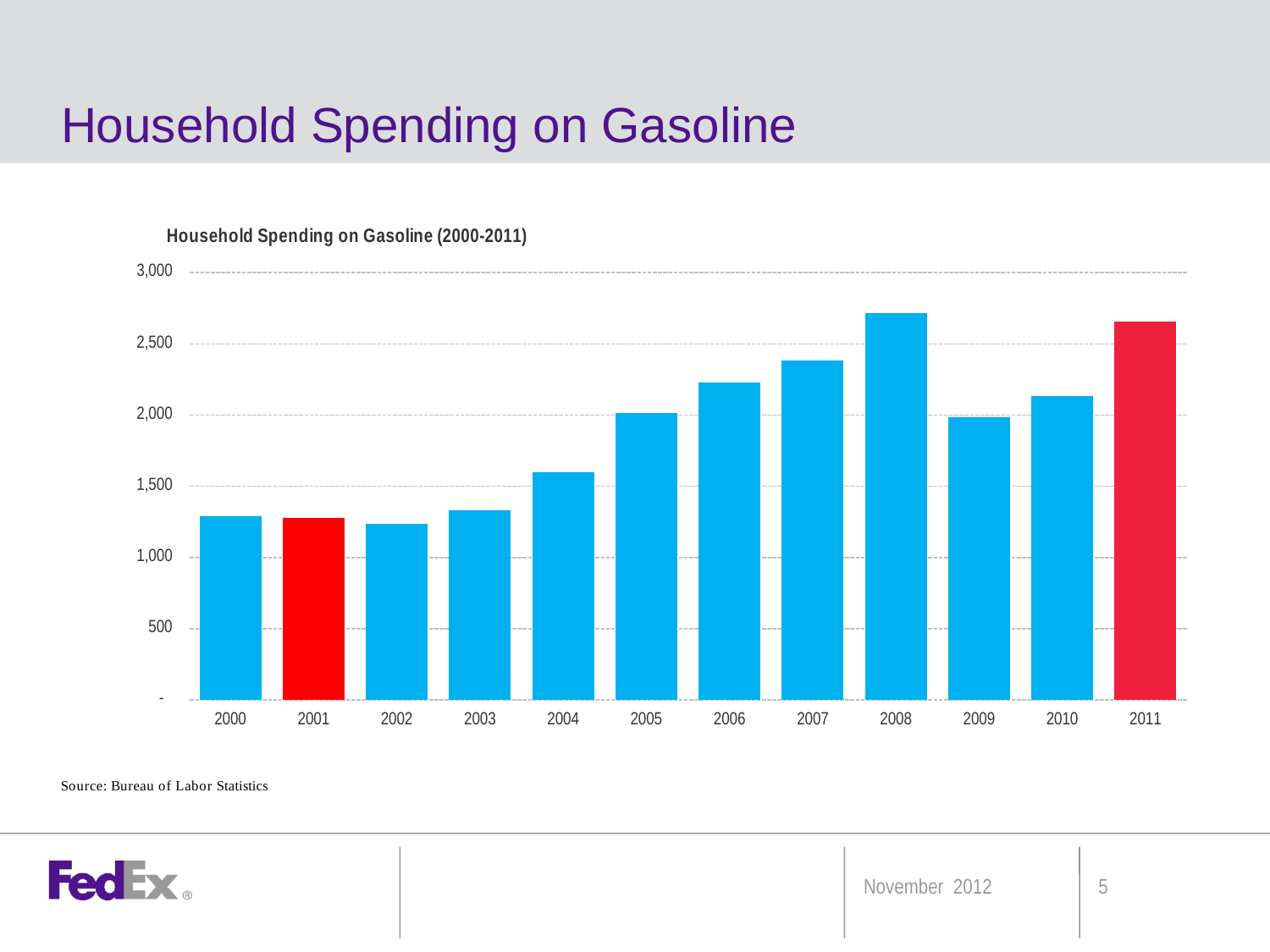

# Household Spending on Gasoline

### Chart: Household Spending on Gasoline (2000-2011)

| Category | All Consumer Units |
|---|---|
| 2000 | 1291.0 |
| 2001 | 1279.0 |
| 2002 | 1235.0 |
| 2003 | 1333.0 |
| 2004 | 1598.0 |
| 2005 | 2013.0 |
| 2006 | 2227.0 |
| 2007 | 2384.0 |
| 2008 | 2715.0 |
| 2009 | 1986.0 |
| 2010 | 2132.0 |
| 2011 | 2655.0 |
November  2012
5